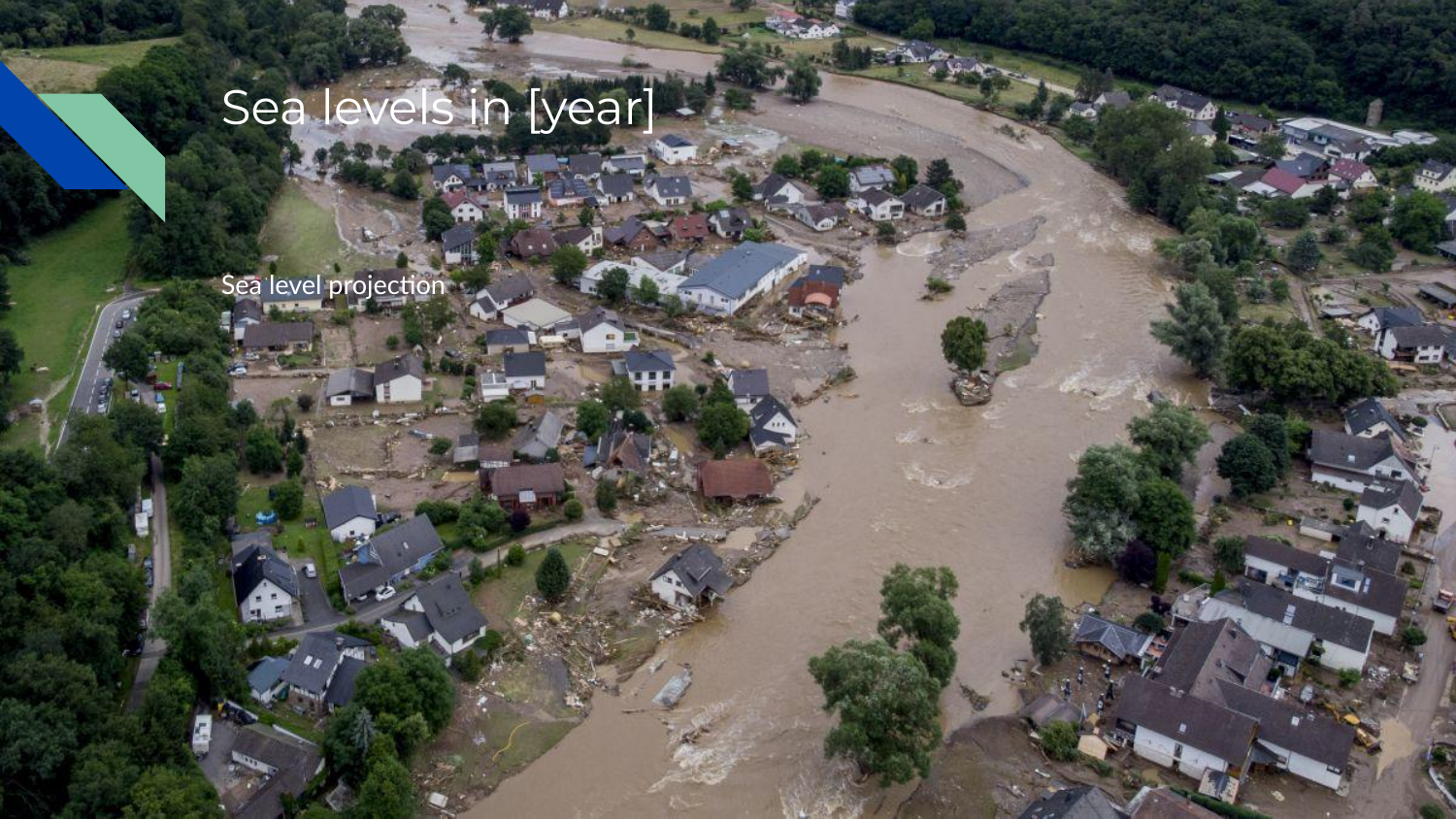

# Sea levels in [year]
Sea level projection